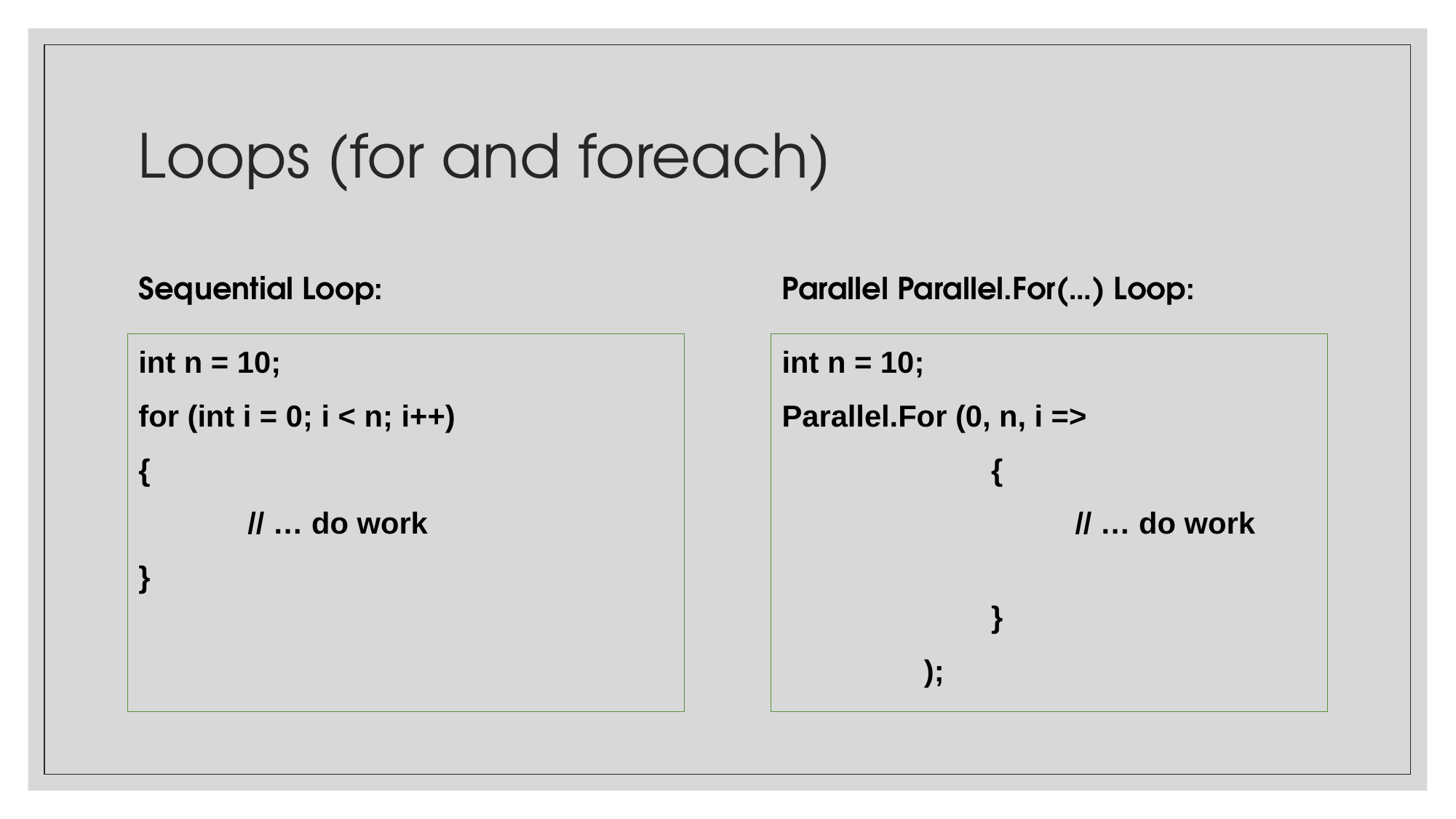

# Loops (for and foreach)
Sequential Loop:
Parallel Parallel.For(…) Loop:
int n = 10;
Parallel.For (0, n, i =>
                         {
	                      // … do work
                         }
                 );

int n = 10;
for (int i = 0; i < n; i++)
{
	// … do work
}